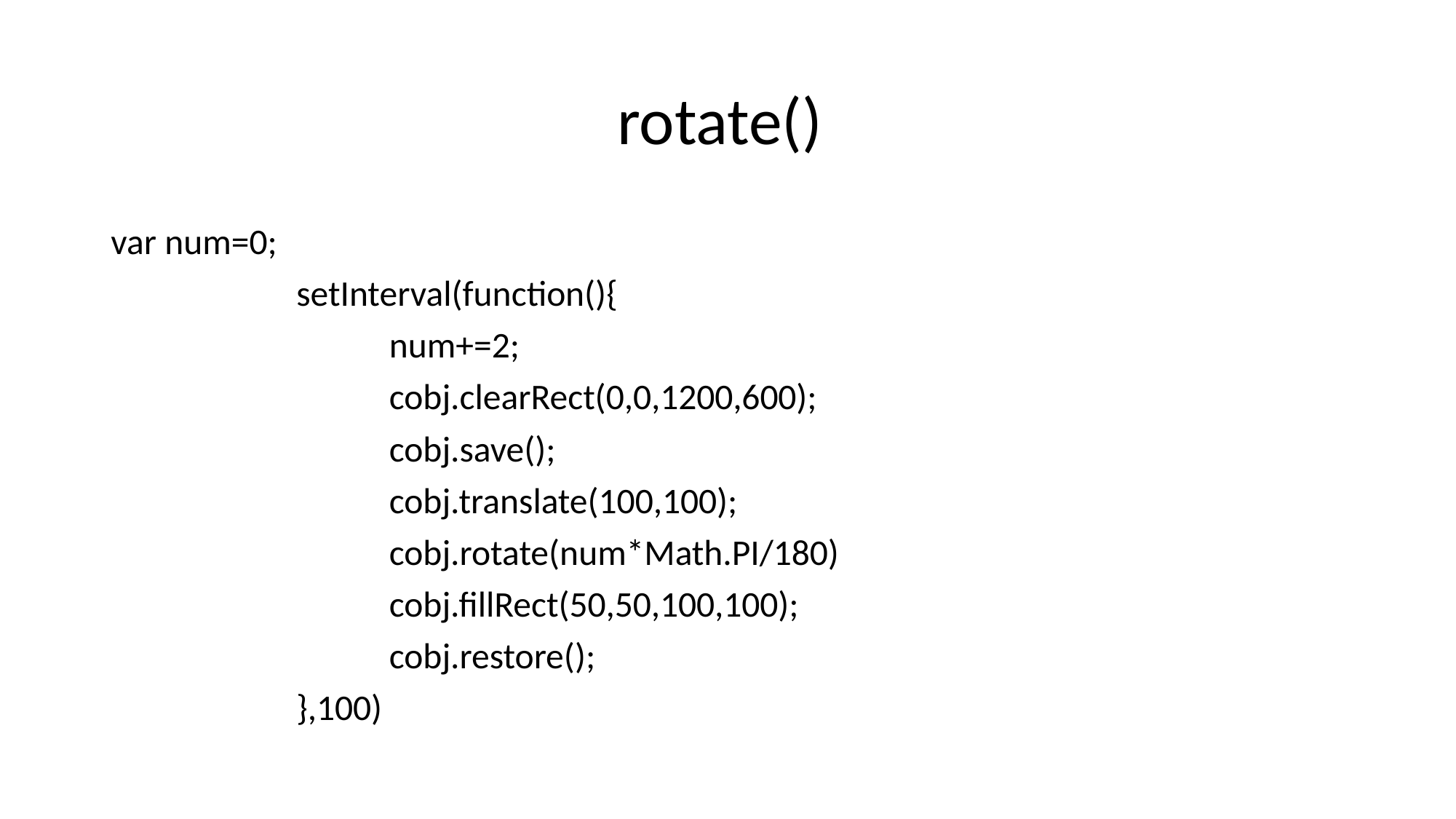

# rotate()
var num=0;
		setInterval(function(){
			num+=2;
			cobj.clearRect(0,0,1200,600);
			cobj.save();
			cobj.translate(100,100);
			cobj.rotate(num*Math.PI/180)
			cobj.fillRect(50,50,100,100);
			cobj.restore();
		},100)